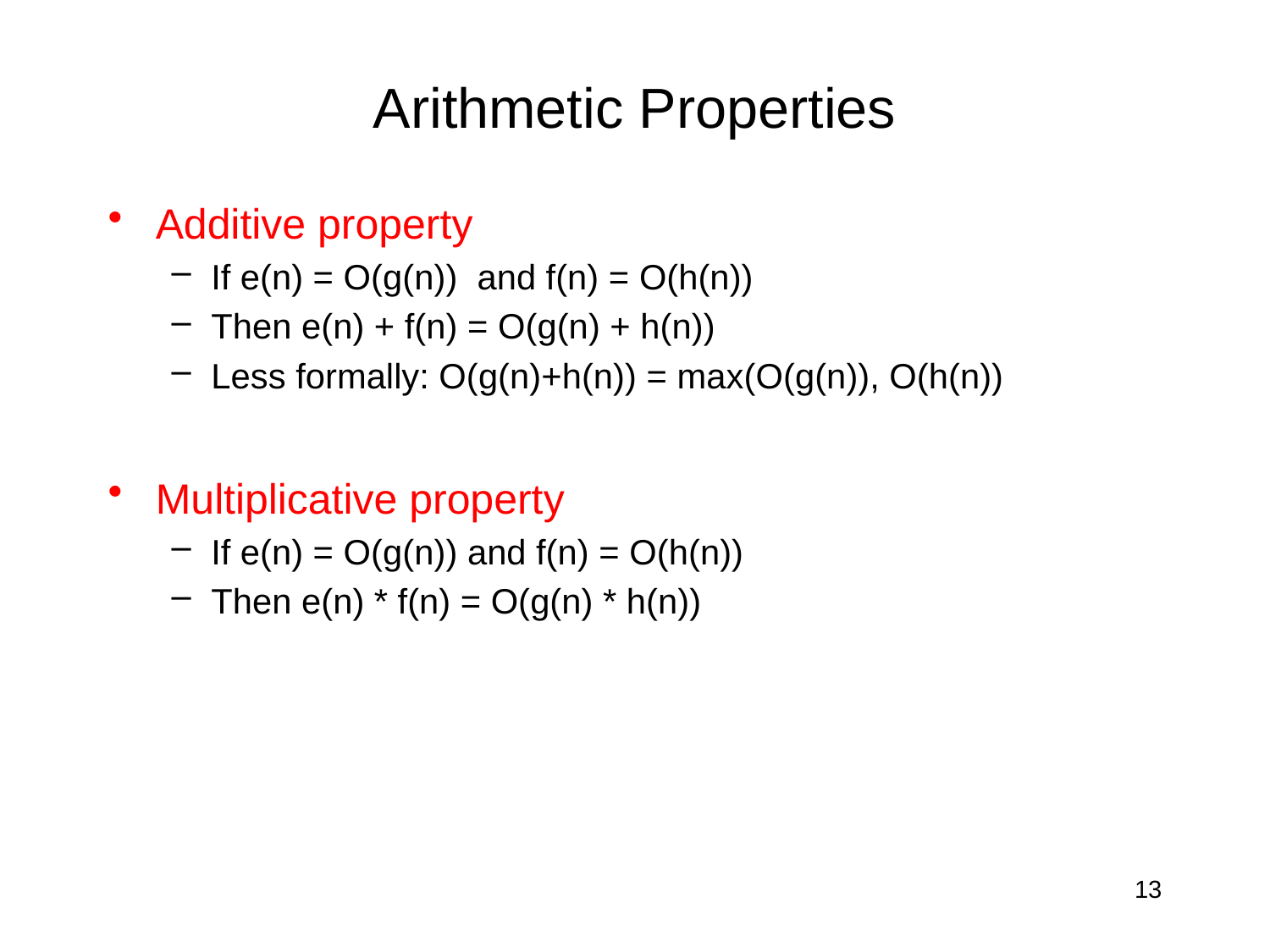

# Arithmetic Properties
Additive property
If e(n) = O(g(n))  and f(n) = O(h(n))
Then e(n) + f(n) = O(g(n) + h(n))
Less formally: O(g(n)+h(n)) = max(O(g(n)), O(h(n))

Multiplicative property
If e(n) = O(g(n)) and f(n) = O(h(n))
Then e(n) * f(n) = O(g(n) * h(n))

13